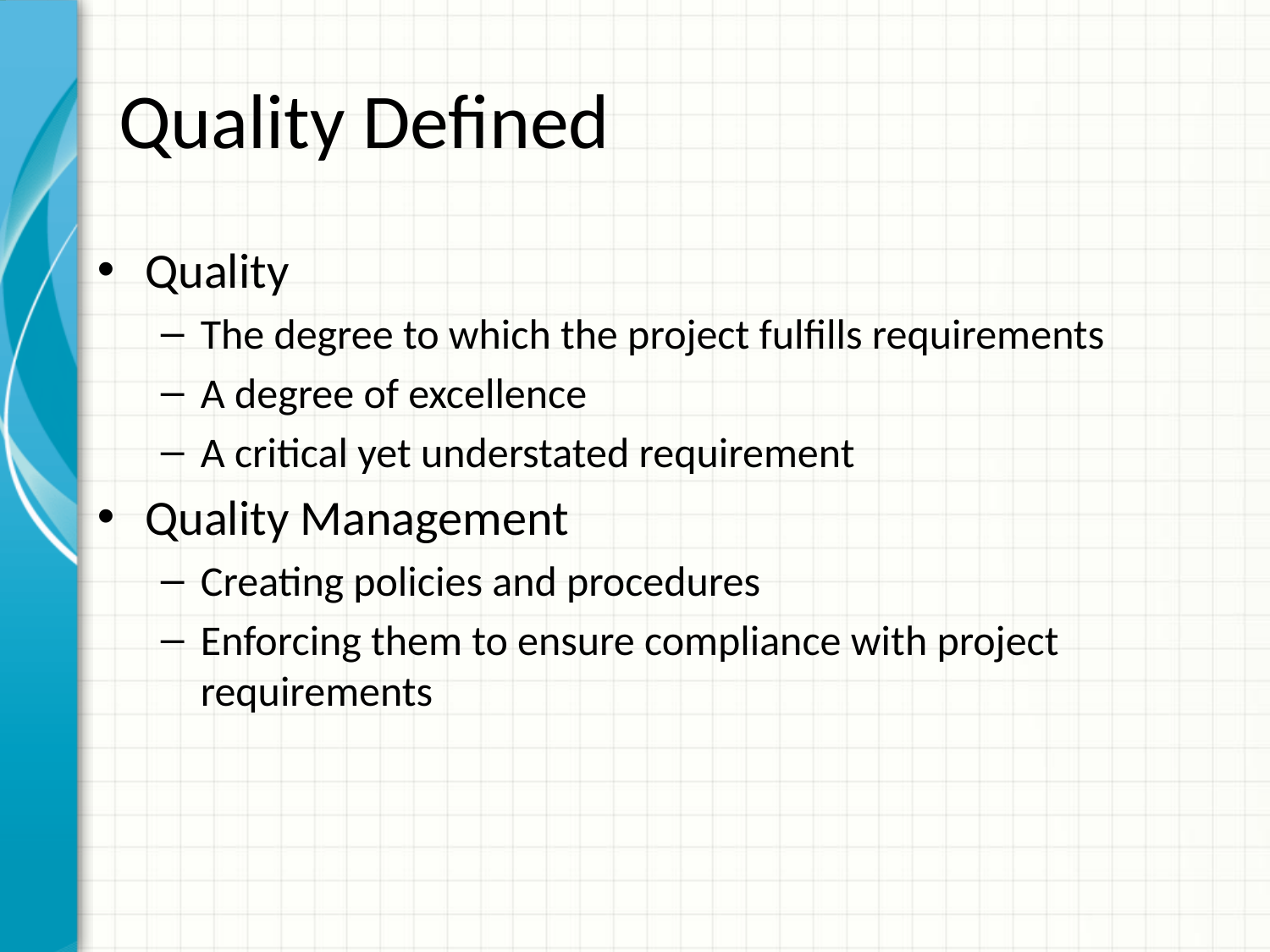

# Quality Defined
Quality
The degree to which the project fulfills requirements
A degree of excellence
A critical yet understated requirement
Quality Management
Creating policies and procedures
Enforcing them to ensure compliance with project requirements